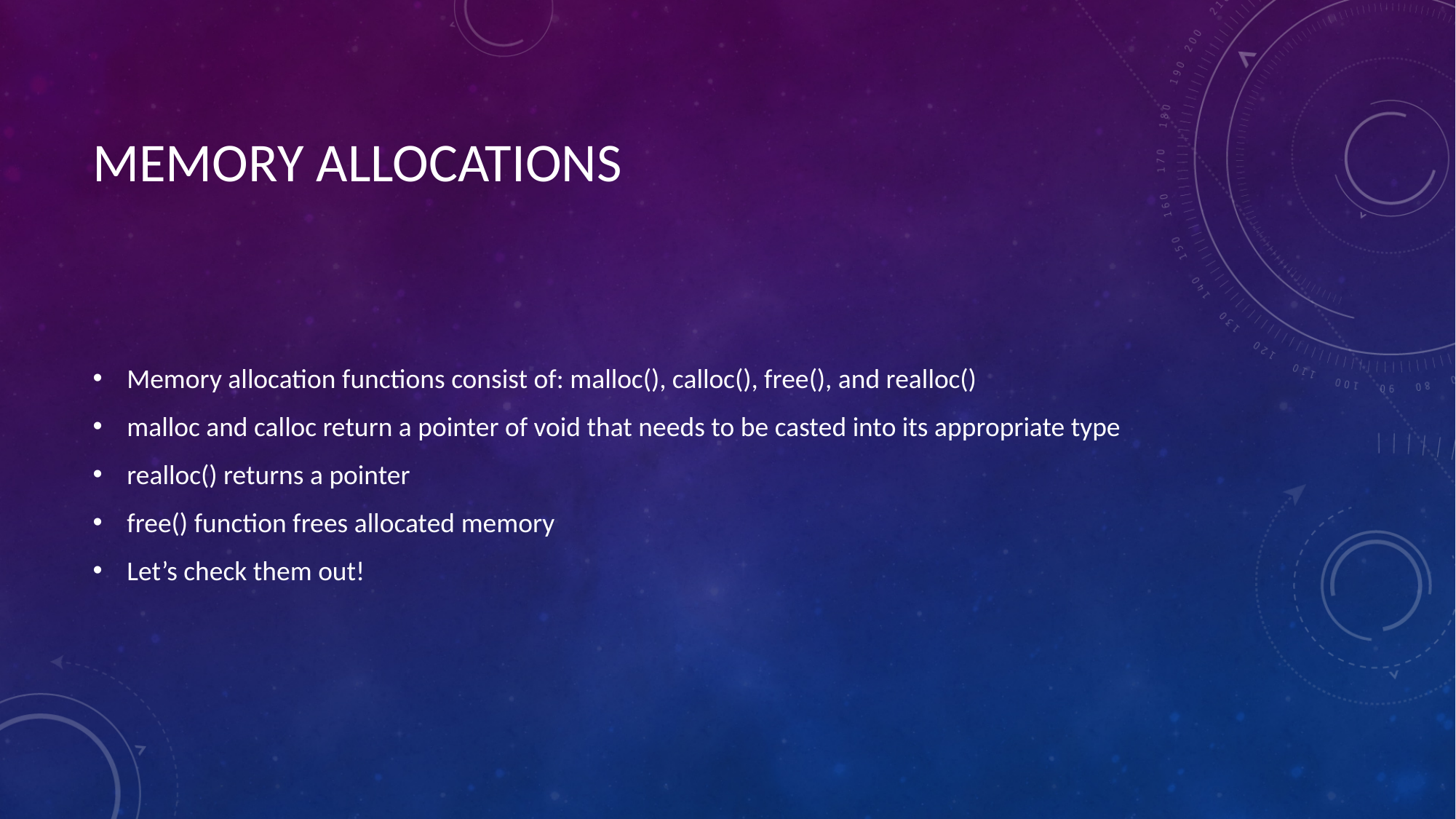

# Memory Allocations
Memory allocation functions consist of: malloc(), calloc(), free(), and realloc()
malloc and calloc return a pointer of void that needs to be casted into its appropriate type
realloc() returns a pointer
free() function frees allocated memory
Let’s check them out!